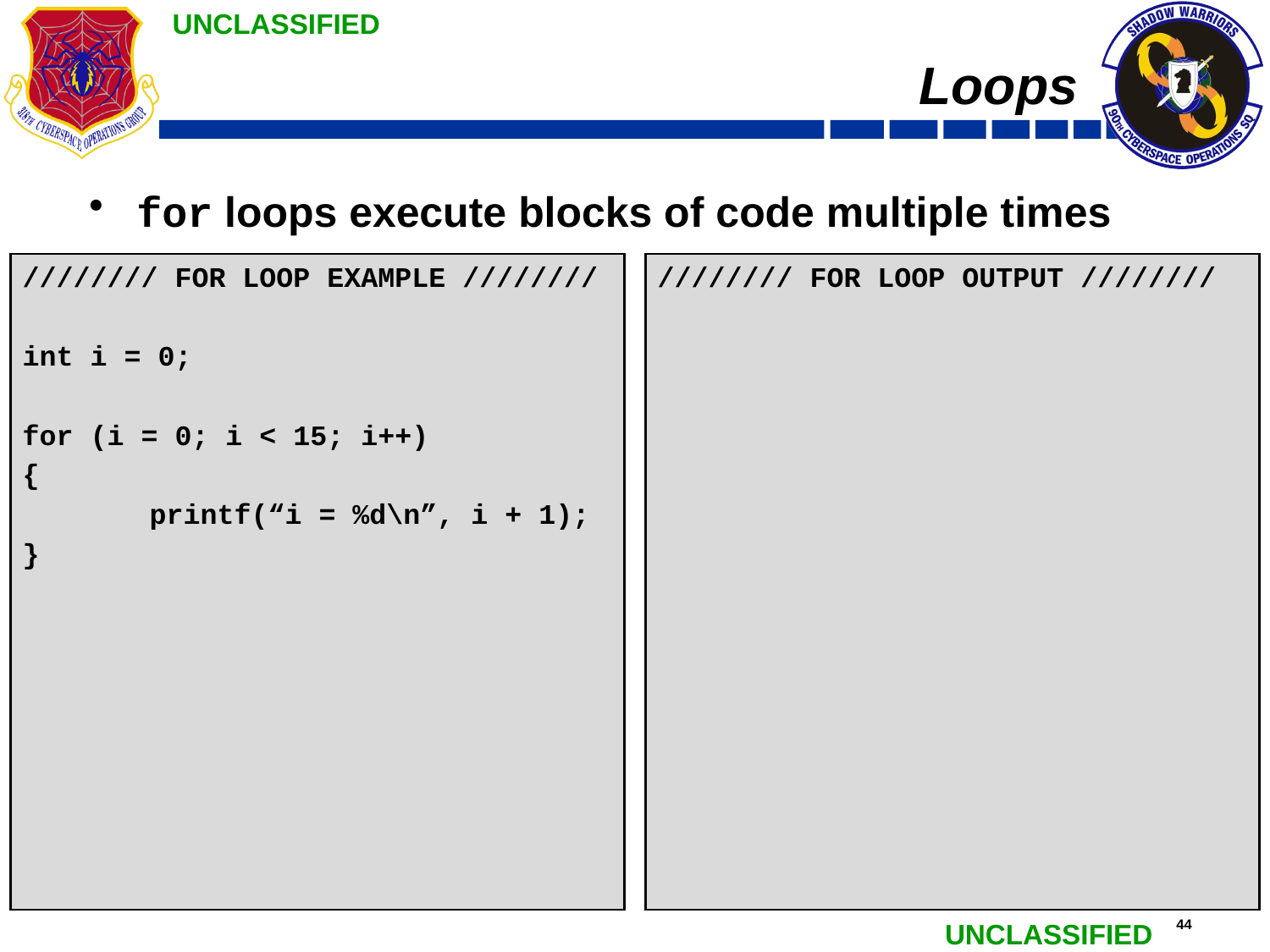

# Loops
for loops execute blocks of code multiple times
//////// FOR LOOP EXAMPLE ////////

int i = 0;

for (i = 0; i < 15; i++)
{
	printf(“i = %d\n”, i + 1);
}

/* Executes the printf statement
   for all values of i between
   0 and 14, inclusive. */
//////// FOR LOOP EXAMPLE ////////

int i = 0;

for (i = 0; i < 15; i++)
{
	printf(“i = %d\n”, i + 1);
}
//////// FOR LOOP OUTPUT ////////
i = 1
i = 2
i = 3
i = 4
i = 5
i = 6
i = 7
i = 8
i = 9
i = 10
i = 11
i = 12
i = 13
i = 14
i = 15

//////// FOR LOOP OUTPUT ////////